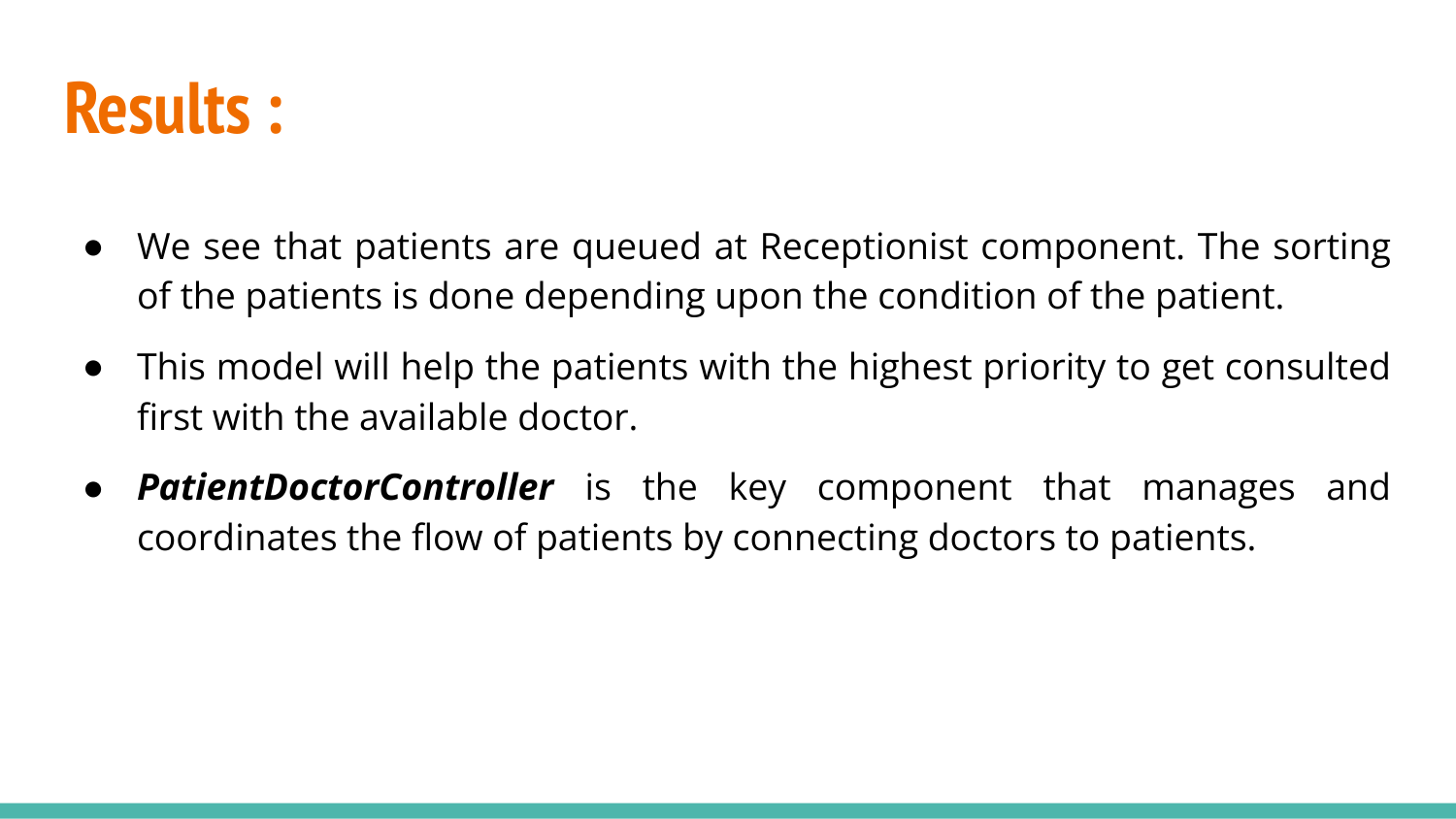

# Results :
We see that patients are queued at Receptionist component. The sorting of the patients is done depending upon the condition of the patient.
This model will help the patients with the highest priority to get consulted first with the available doctor.
PatientDoctorController is the key component that manages and coordinates the flow of patients by connecting doctors to patients.